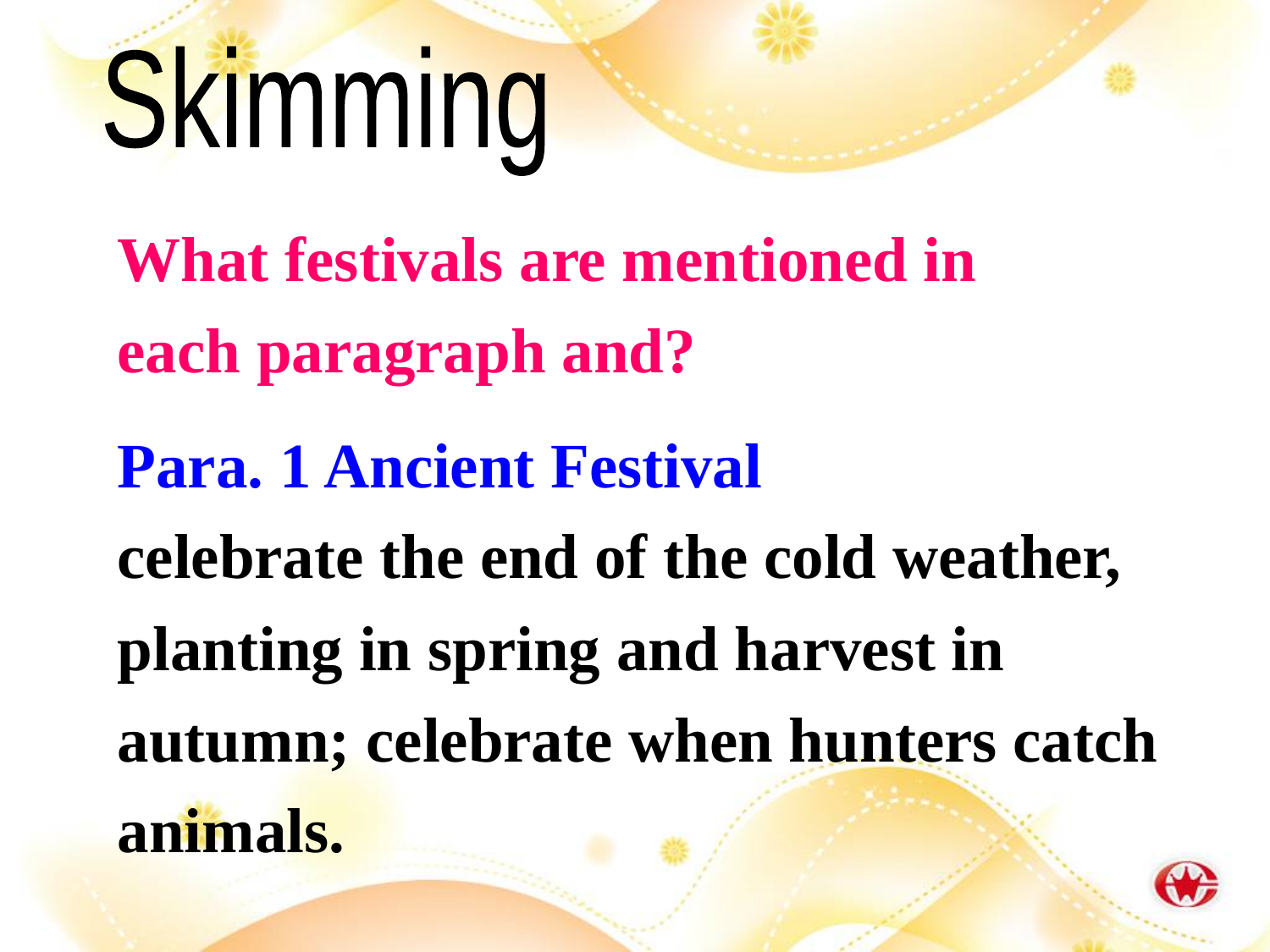

Skimming
What festivals are mentioned in each paragraph and?
Para. 1 Ancient Festival
celebrate the end of the cold weather, planting in spring and harvest in autumn; celebrate when hunters catch animals.